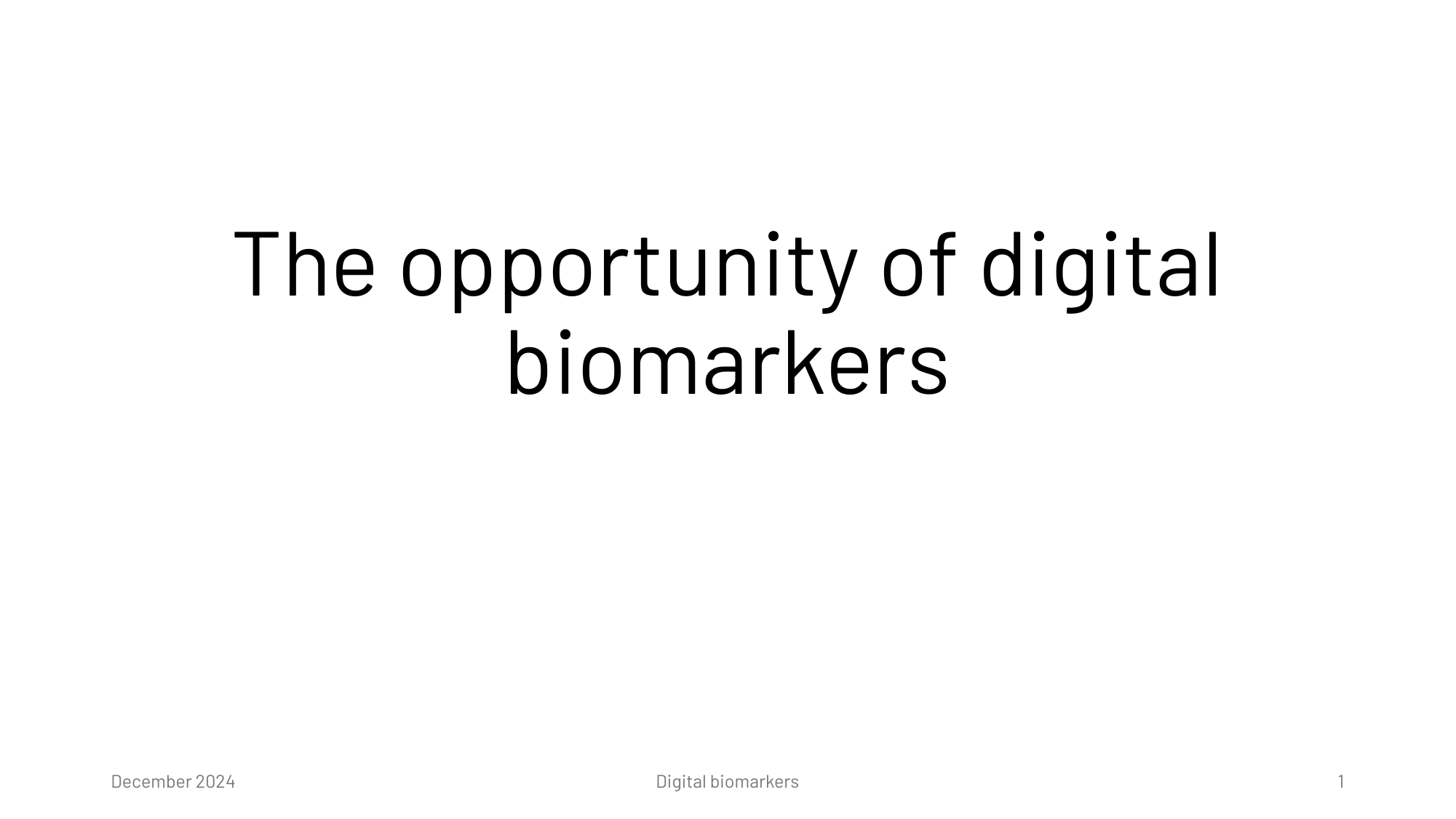

# The opportunity of digital biomarkers
December 2024
Digital biomarkers
1